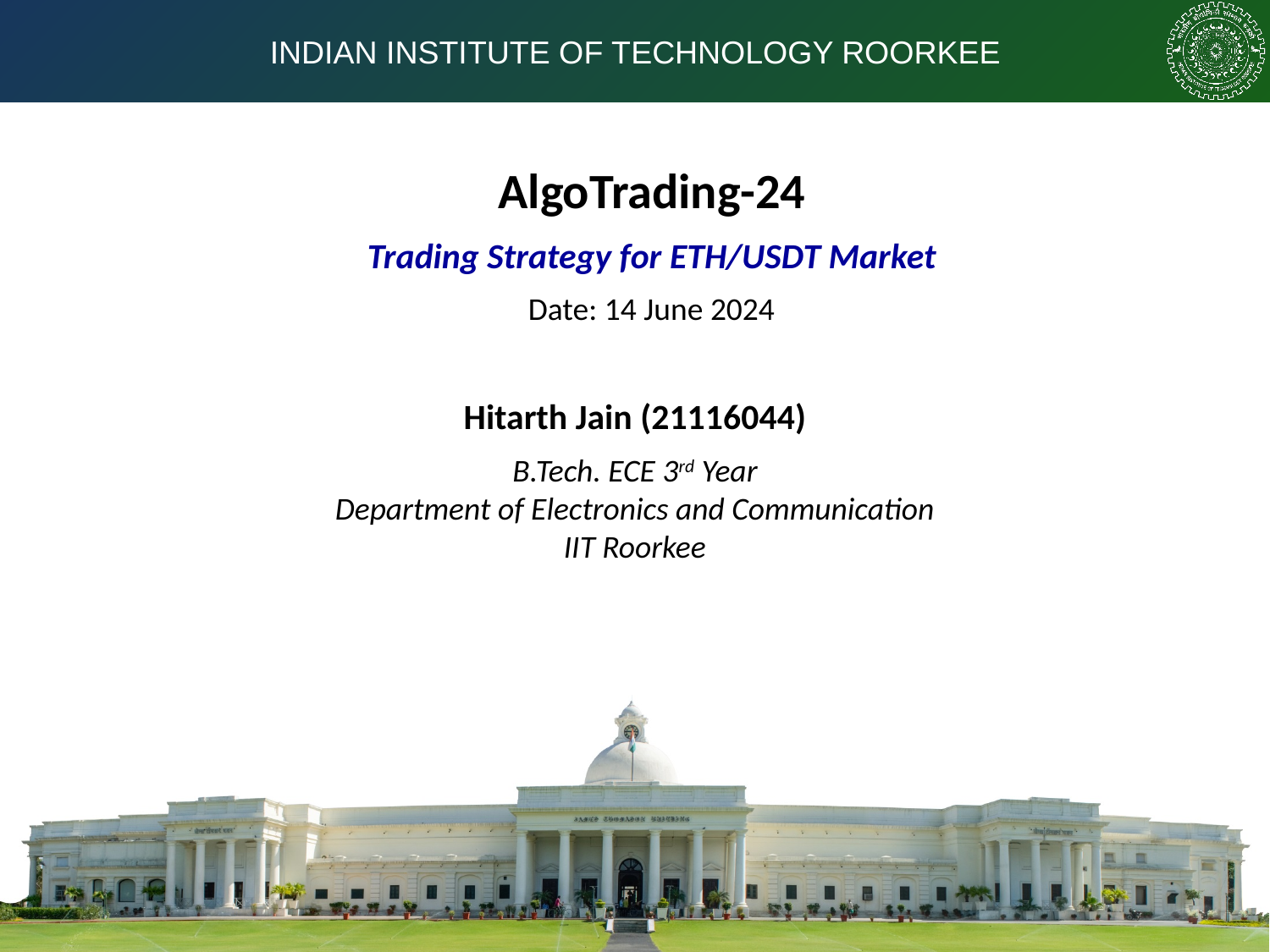

AlgoTrading-24
Trading Strategy for ETH/USDT Market
Date: 14 June 2024
Hitarth Jain (21116044)
B.Tech. ECE 3rd Year
Department of Electronics and Communication
IIT Roorkee